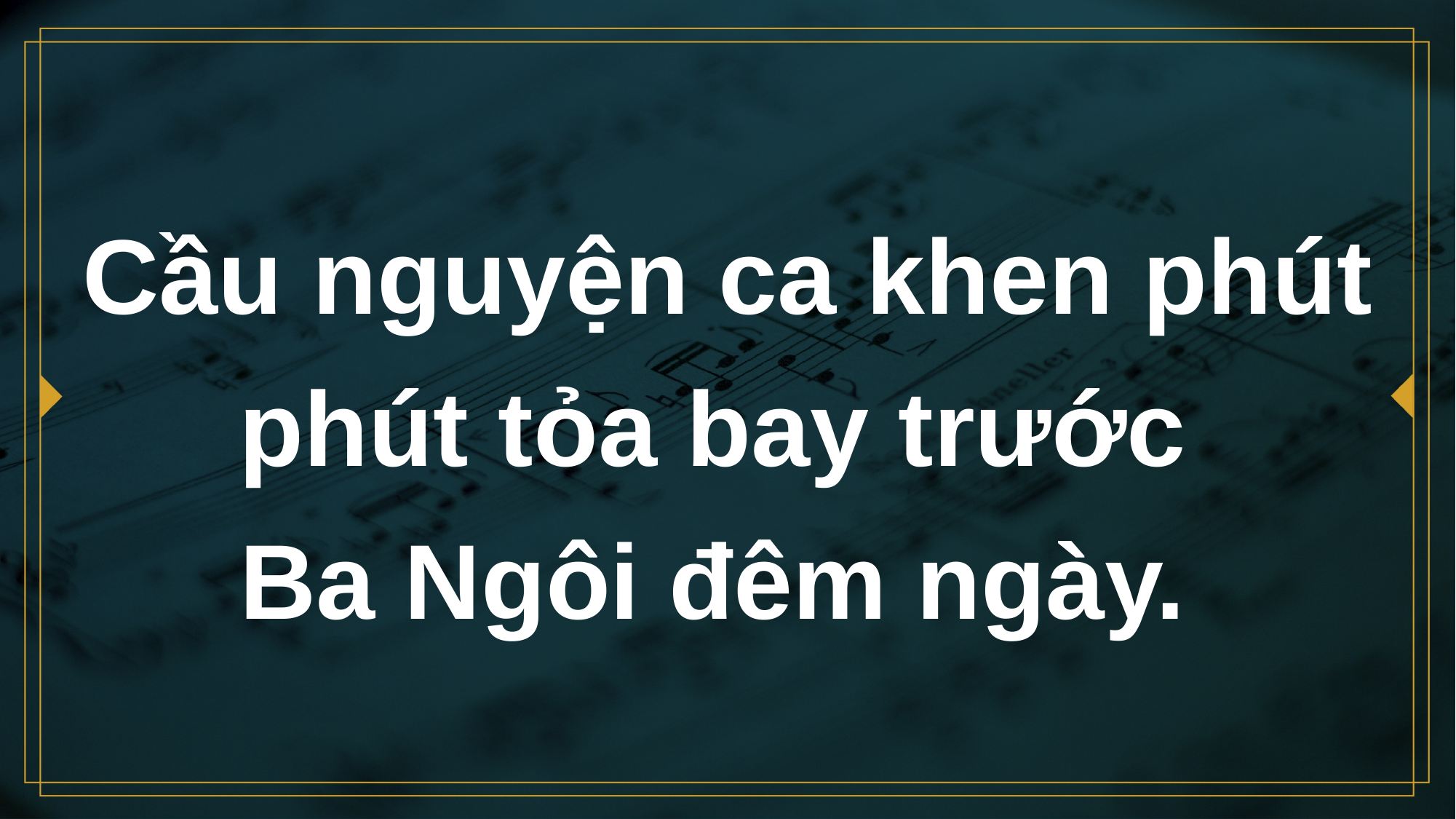

# Cầu nguyện ca khen phút phút tỏa bay trước Ba Ngôi đêm ngày.